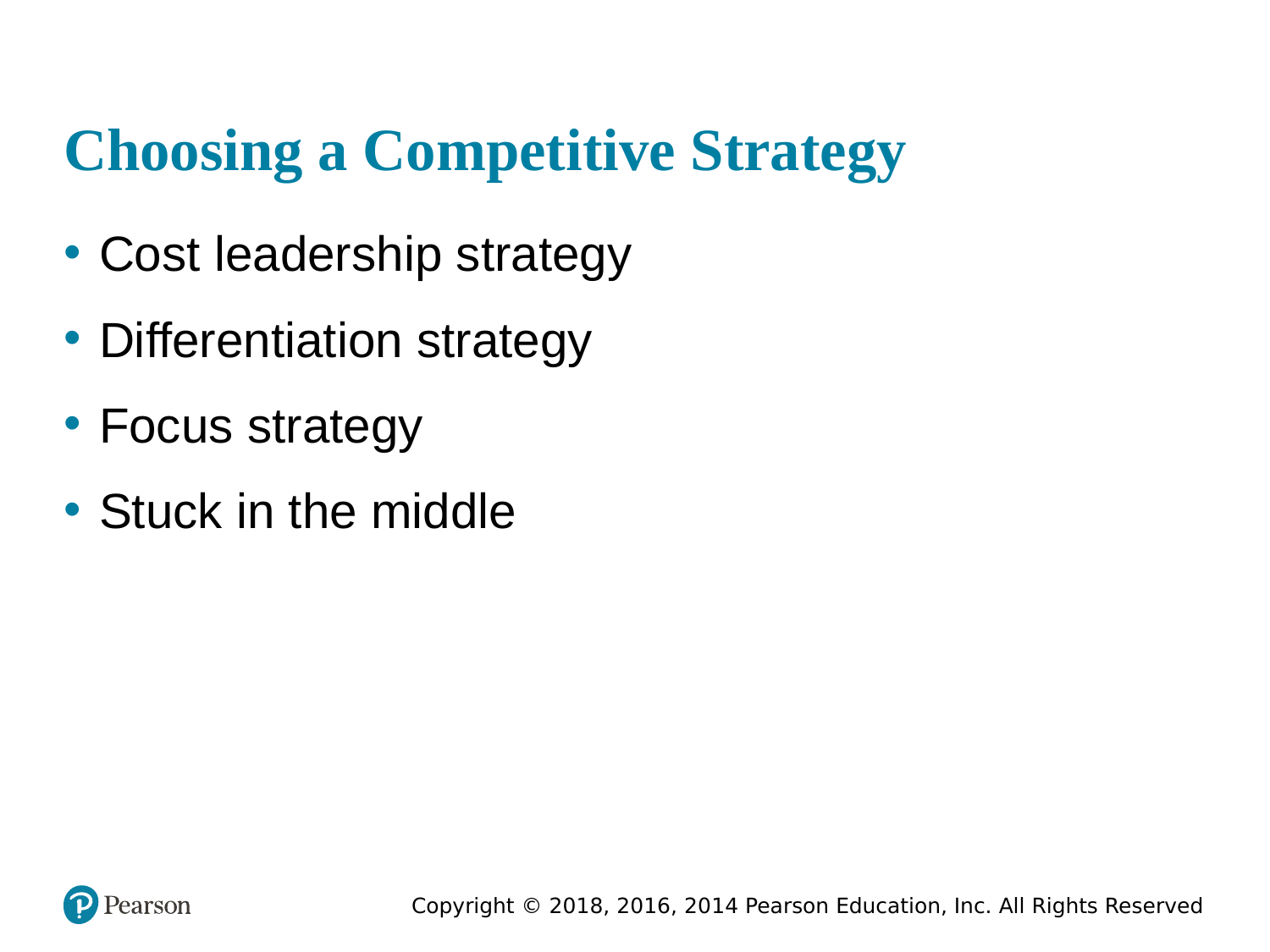

# Choosing a Competitive Strategy
Cost leadership strategy
Differentiation strategy
Focus strategy
Stuck in the middle